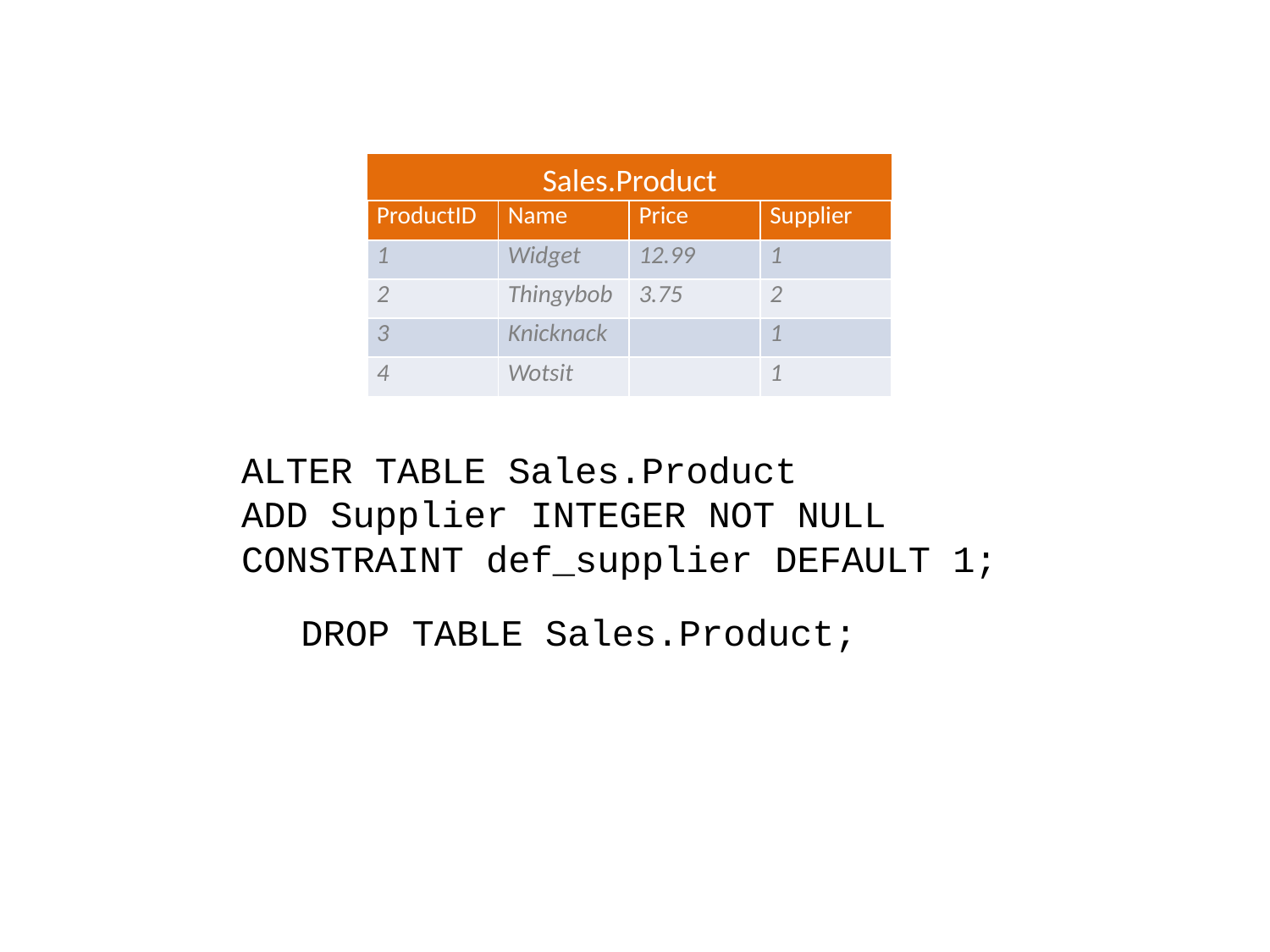

Sales.Product
| ProductID | Name | Price |
| --- | --- | --- |
| 1 | Widget | 12.99 |
| 2 | Thingybob | 3.75 |
| 3 | Knicknack |  |
| 4 | Wotsit |  |
| ProductID | Name | Price | Supplier |
| --- | --- | --- | --- |
| 1 | Widget | 12.99 | 1 |
| 2 | Thingybob | 3.75 | 2 |
| 3 | Knicknack |  | 1 |
| 4 | Wotsit |  | 1 |
ALTER TABLE Sales.Product
ADD Supplier INTEGER NOT NULL
CONSTRAINT def_supplier DEFAULT 1;
DROP TABLE Sales.Product;